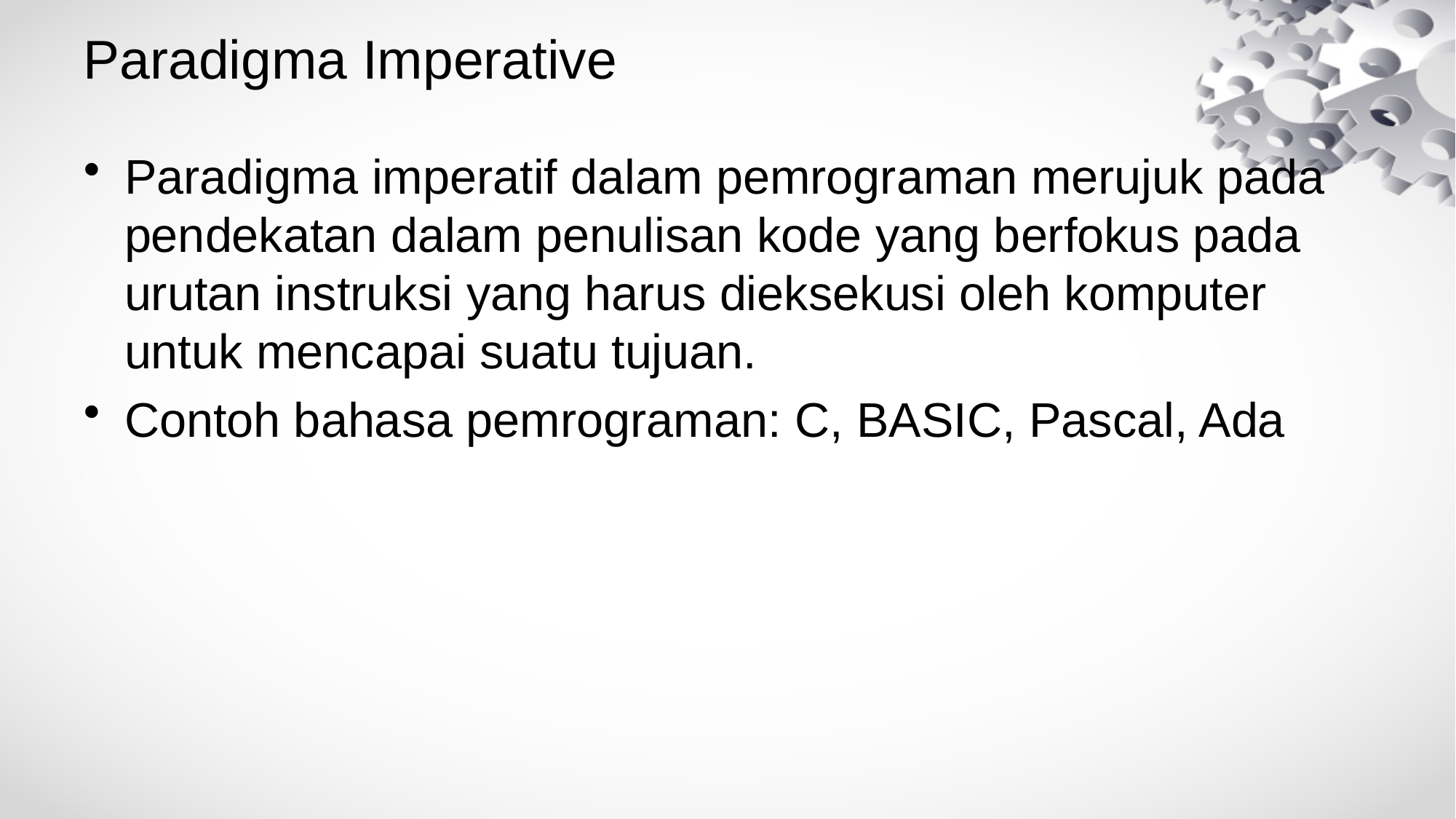

# Paradigma Imperative
Paradigma imperatif dalam pemrograman merujuk pada pendekatan dalam penulisan kode yang berfokus pada urutan instruksi yang harus dieksekusi oleh komputer untuk mencapai suatu tujuan.
Contoh bahasa pemrograman: C, BASIC, Pascal, Ada